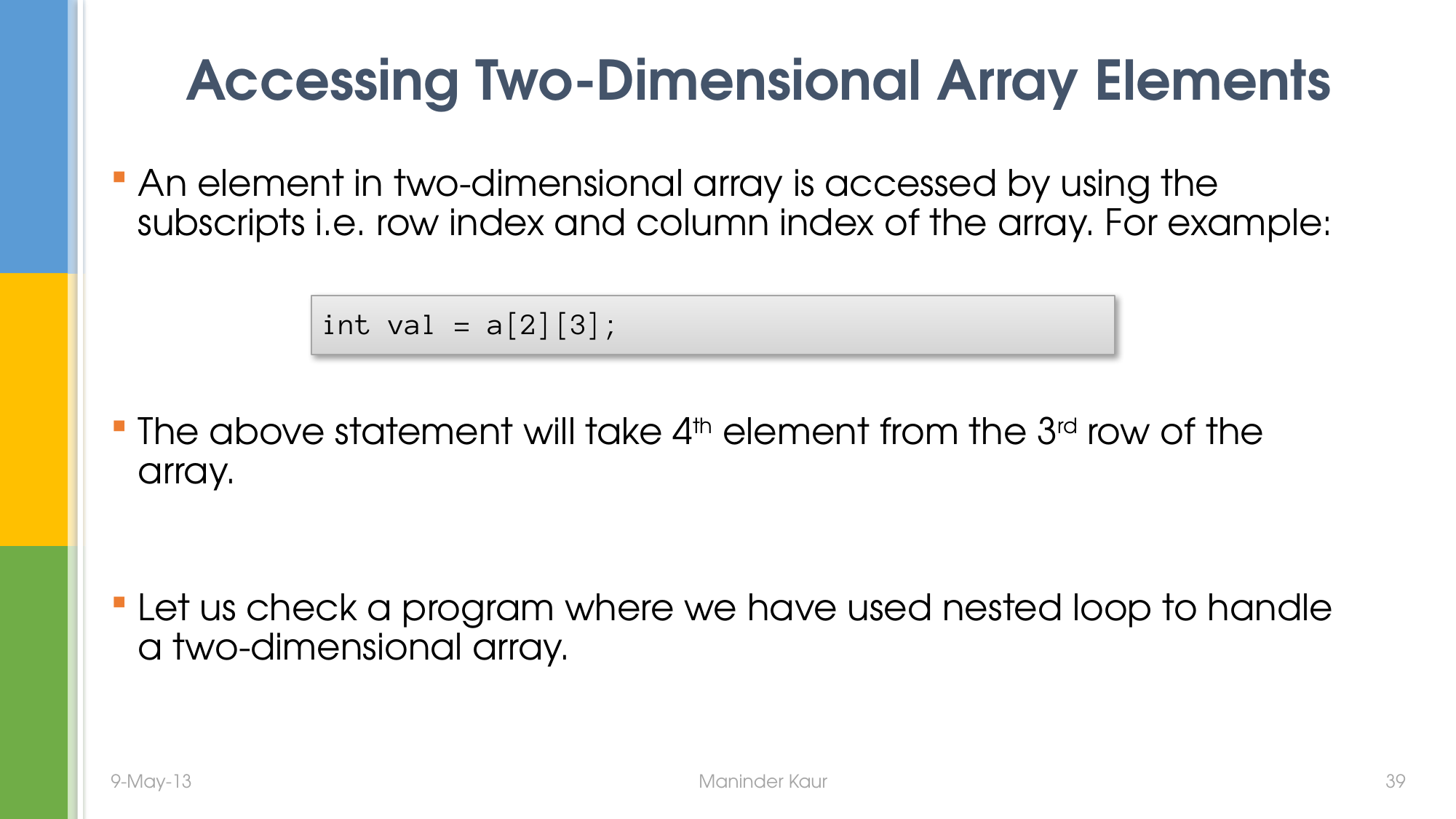

# Accessing Two-Dimensional Array Elements
An element in two-dimensional array is accessed by using the subscripts i.e. row index and column index of the array. For example:
int val = a[2][3];
The above statement will take 4th element from the 3rd row of the array.

Let us check a program where we have used nested loop to handle a two-dimensional array.
9-May-13
Maninder Kaur
39